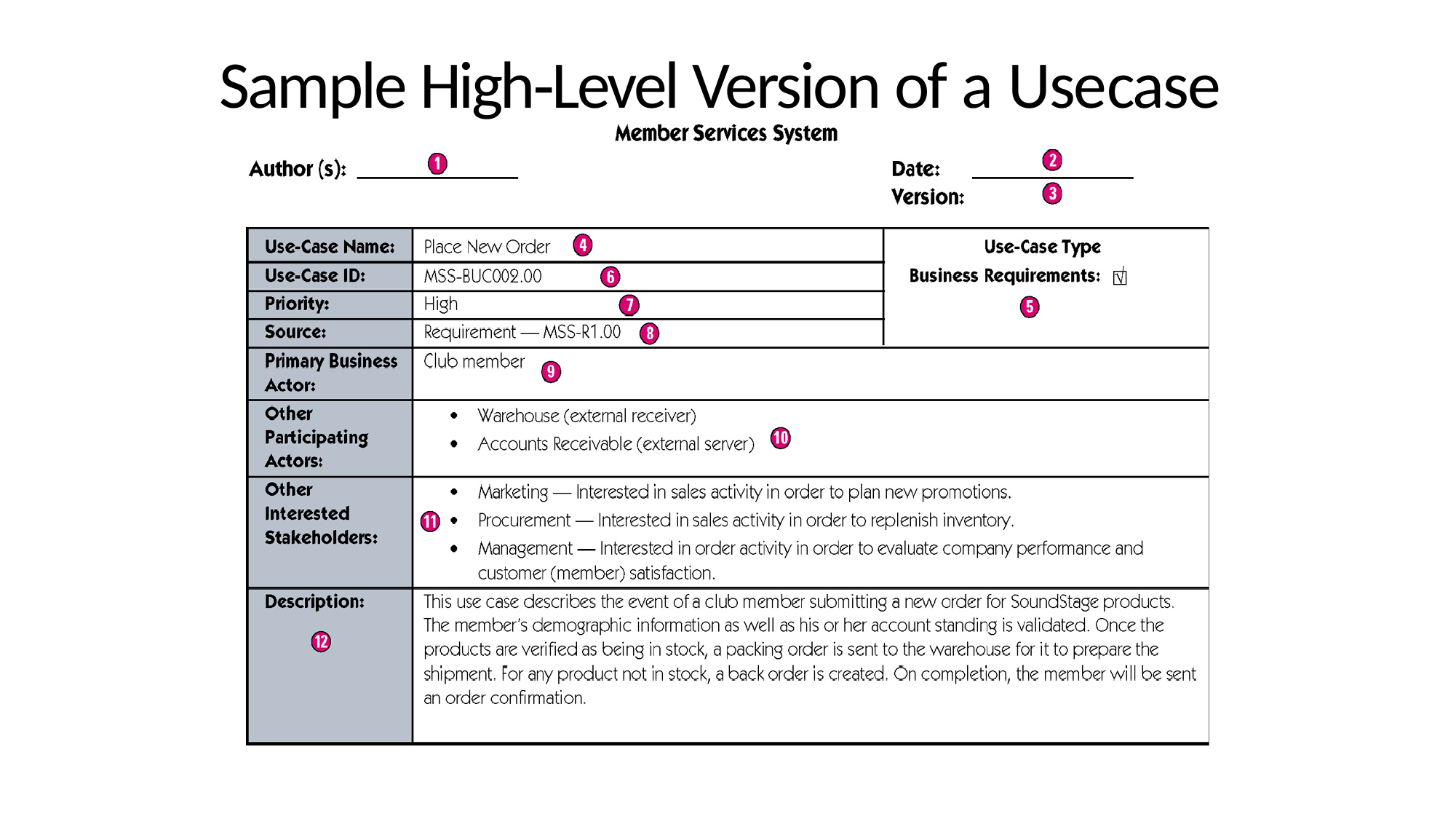

# Sample High‐Level Version of a Usecase

Case Narrative
CSE 307 Presentation 6
8